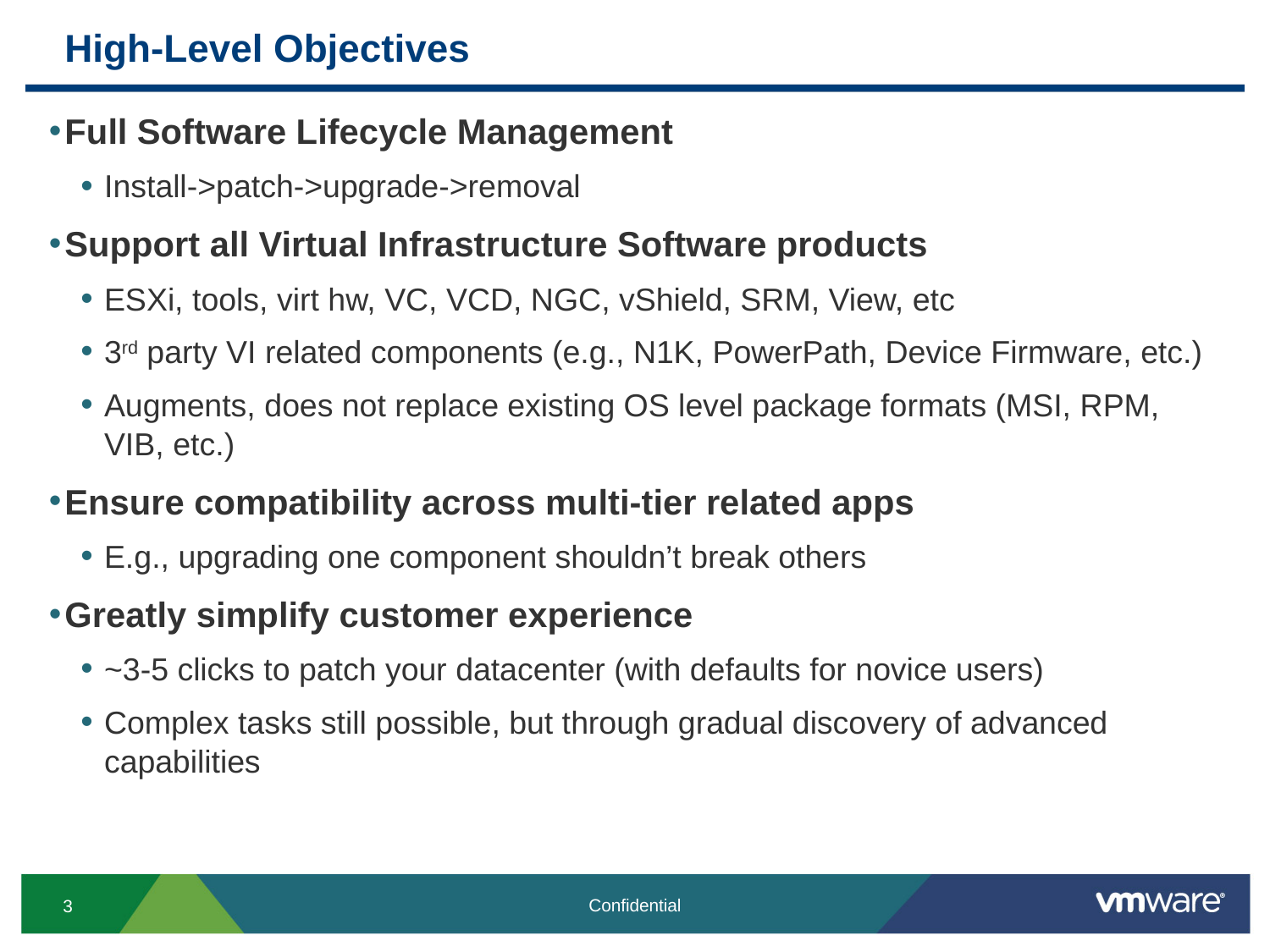

# High-Level Objectives
Full Software Lifecycle Management
Install->patch->upgrade->removal
Support all Virtual Infrastructure Software products
ESXi, tools, virt hw, VC, VCD, NGC, vShield, SRM, View, etc
3rd party VI related components (e.g., N1K, PowerPath, Device Firmware, etc.)
Augments, does not replace existing OS level package formats (MSI, RPM, VIB, etc.)
Ensure compatibility across multi-tier related apps
E.g., upgrading one component shouldn’t break others
Greatly simplify customer experience
~3-5 clicks to patch your datacenter (with defaults for novice users)
Complex tasks still possible, but through gradual discovery of advanced capabilities
Confidential
3